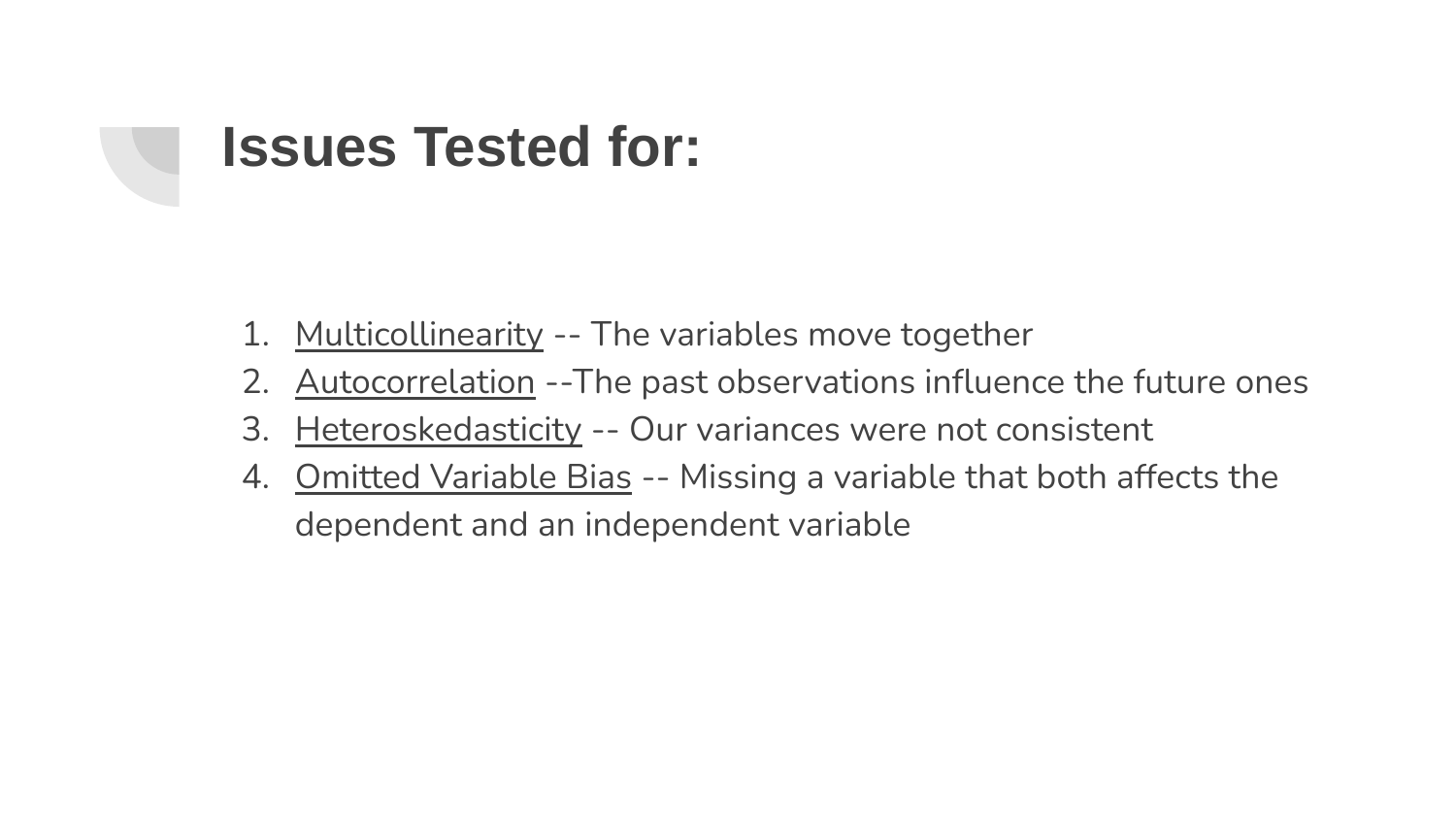

# Issues Tested for:
Multicollinearity -- The variables move together
Autocorrelation --The past observations influence the future ones
Heteroskedasticity -- Our variances were not consistent
Omitted Variable Bias -- Missing a variable that both affects the dependent and an independent variable